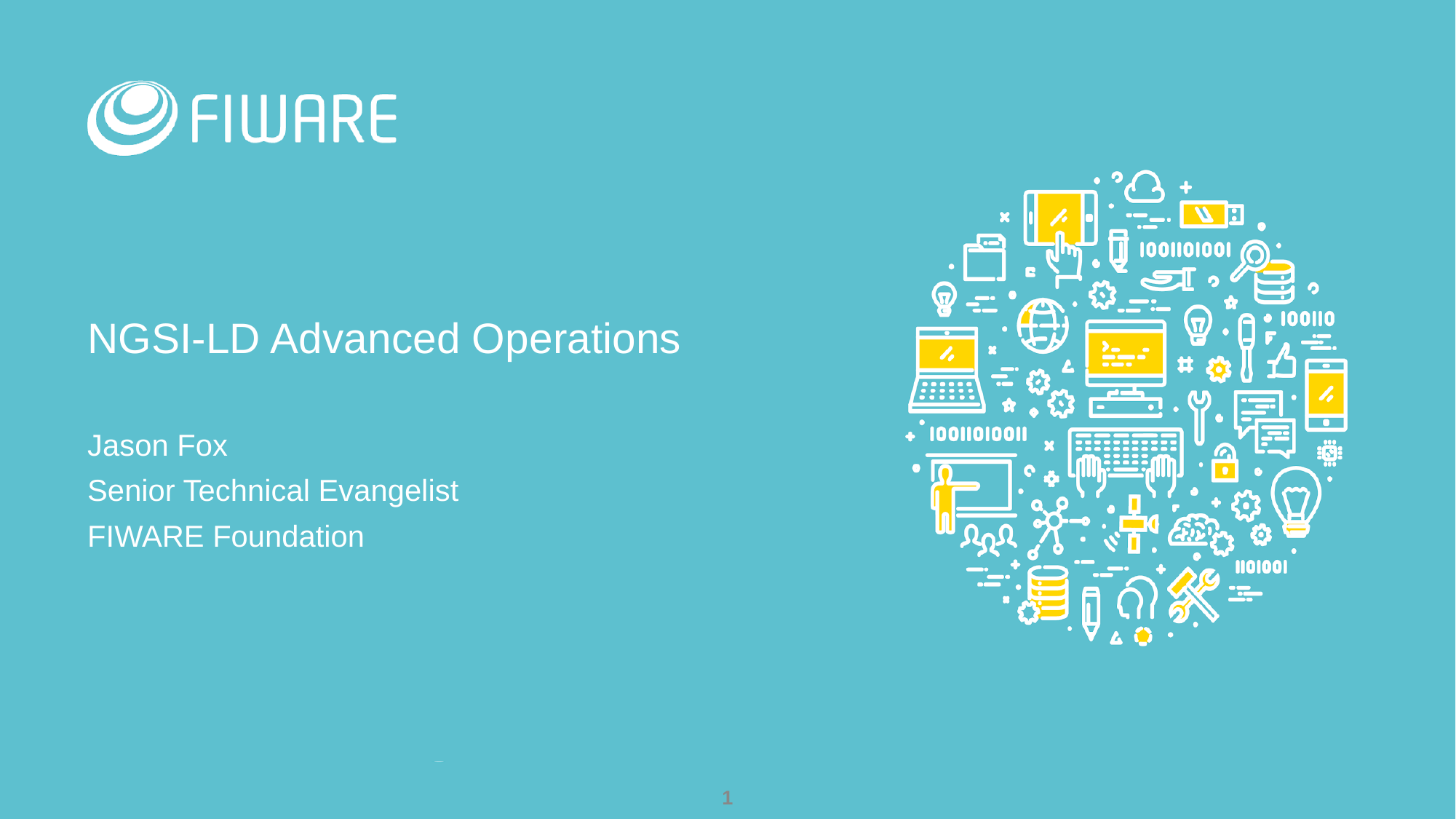

# NGSI-LD Advanced Operations
Jason Fox
Senior Technical Evangelist
FIWARE Foundation

1